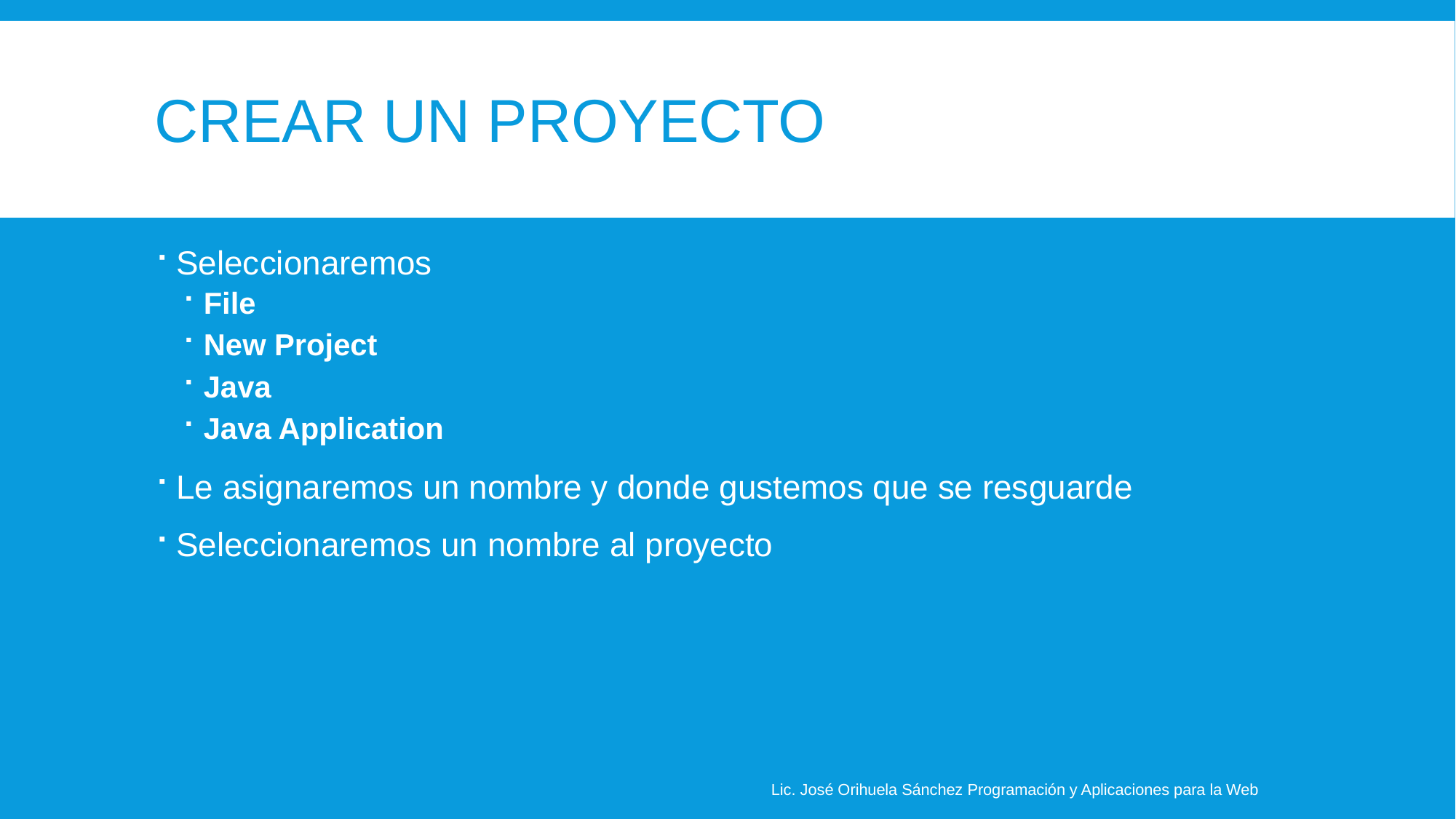

# Crear un proyecto
Seleccionaremos
File
New Project
Java
Java Application
Le asignaremos un nombre y donde gustemos que se resguarde
Seleccionaremos un nombre al proyecto
Lic. José Orihuela Sánchez Programación y Aplicaciones para la Web